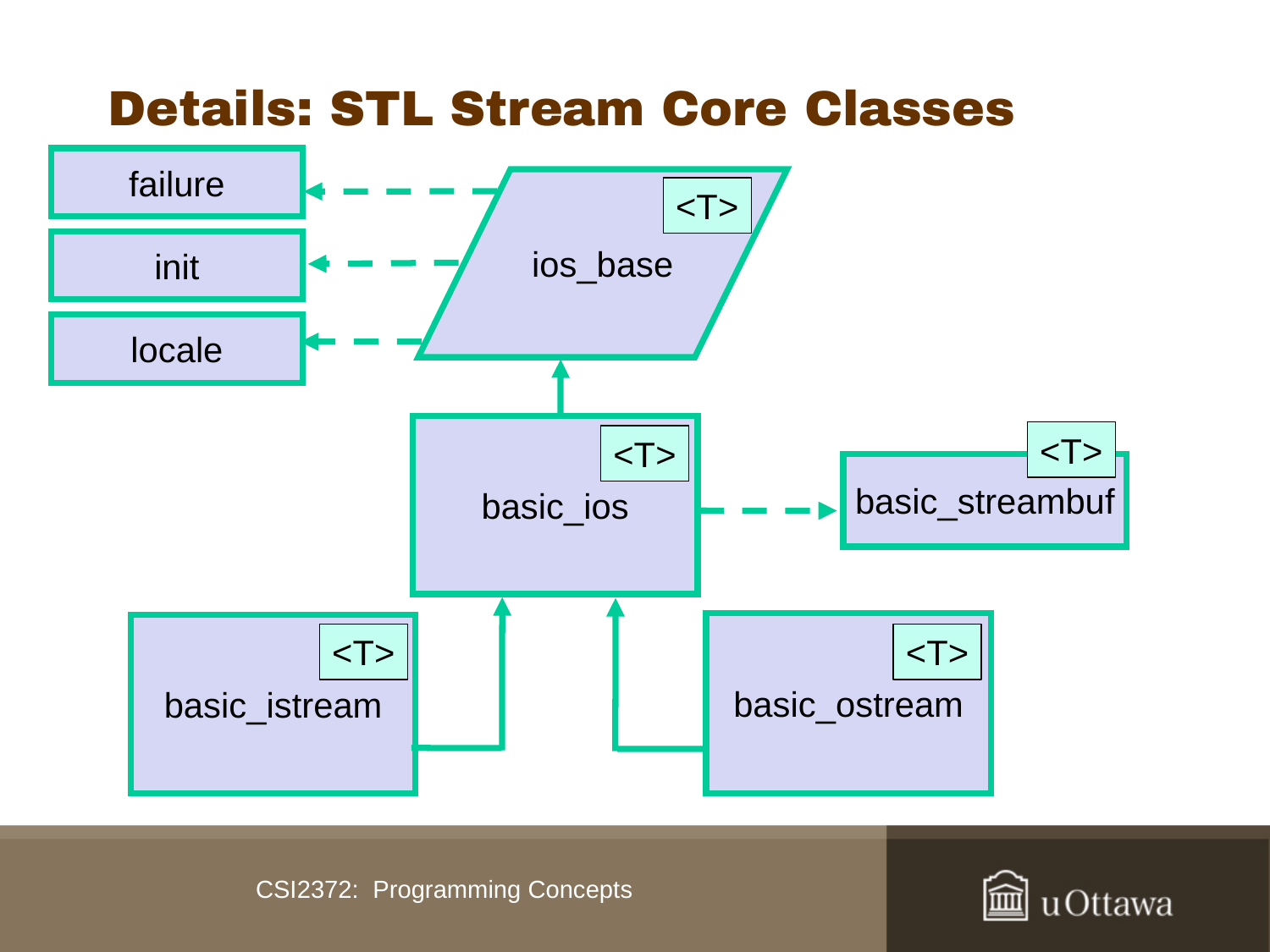

# Details: STL Stream Core Classes
failure
ios_base
<T>

init

locale

basic_ios
<T>
<T>
basic_streambuf

basic_ostream
basic_istream
<T>
<T>

CSI2372:  Programming Concepts